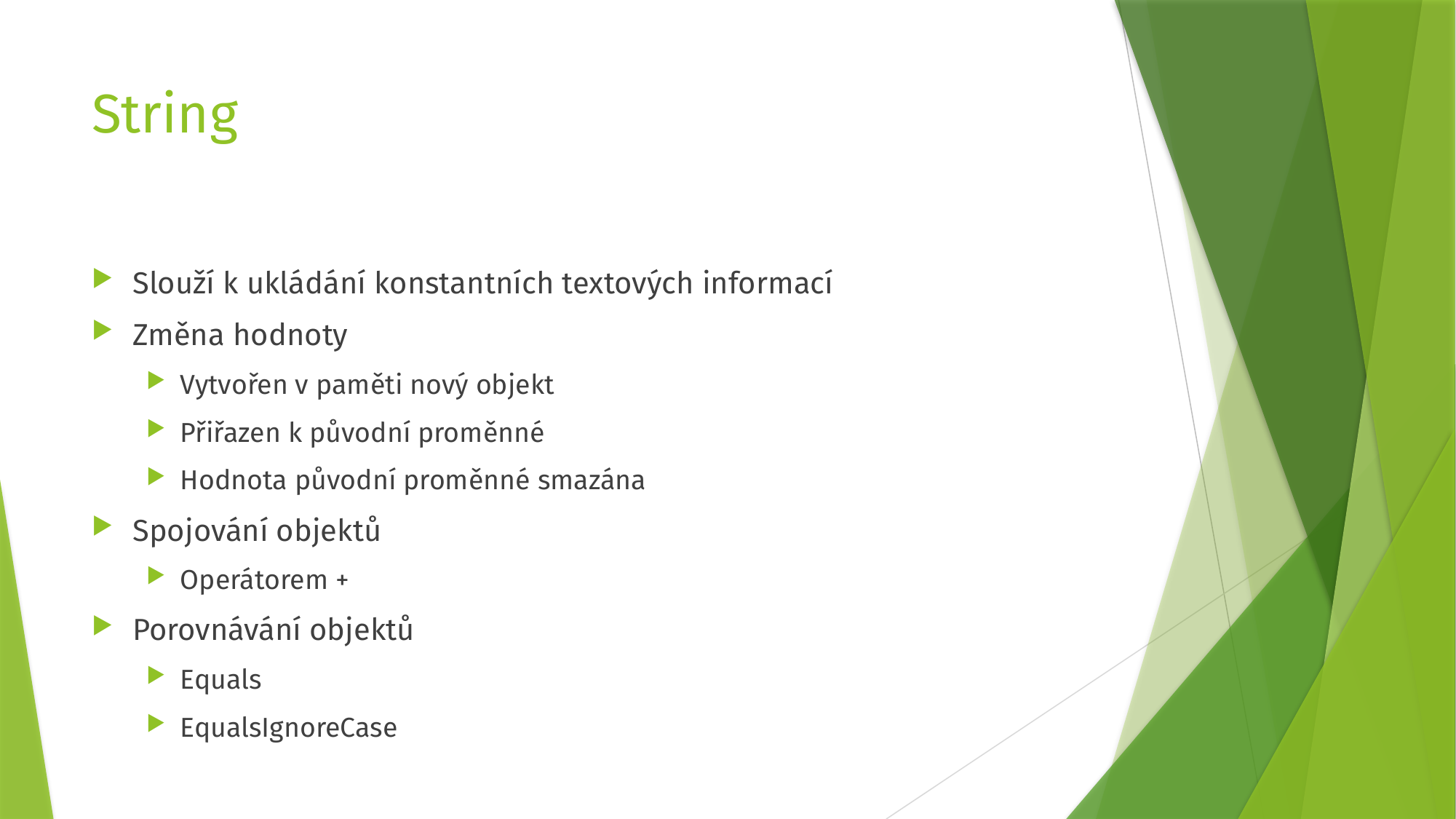

# String
Slouží k ukládání konstantních textových informací
Změna hodnoty
Vytvořen v paměti nový objekt
Přiřazen k původní proměnné
Hodnota původní proměnné smazána
Spojování objektů
Operátorem +
Porovnávání objektů
Equals
EqualsIgnoreCase